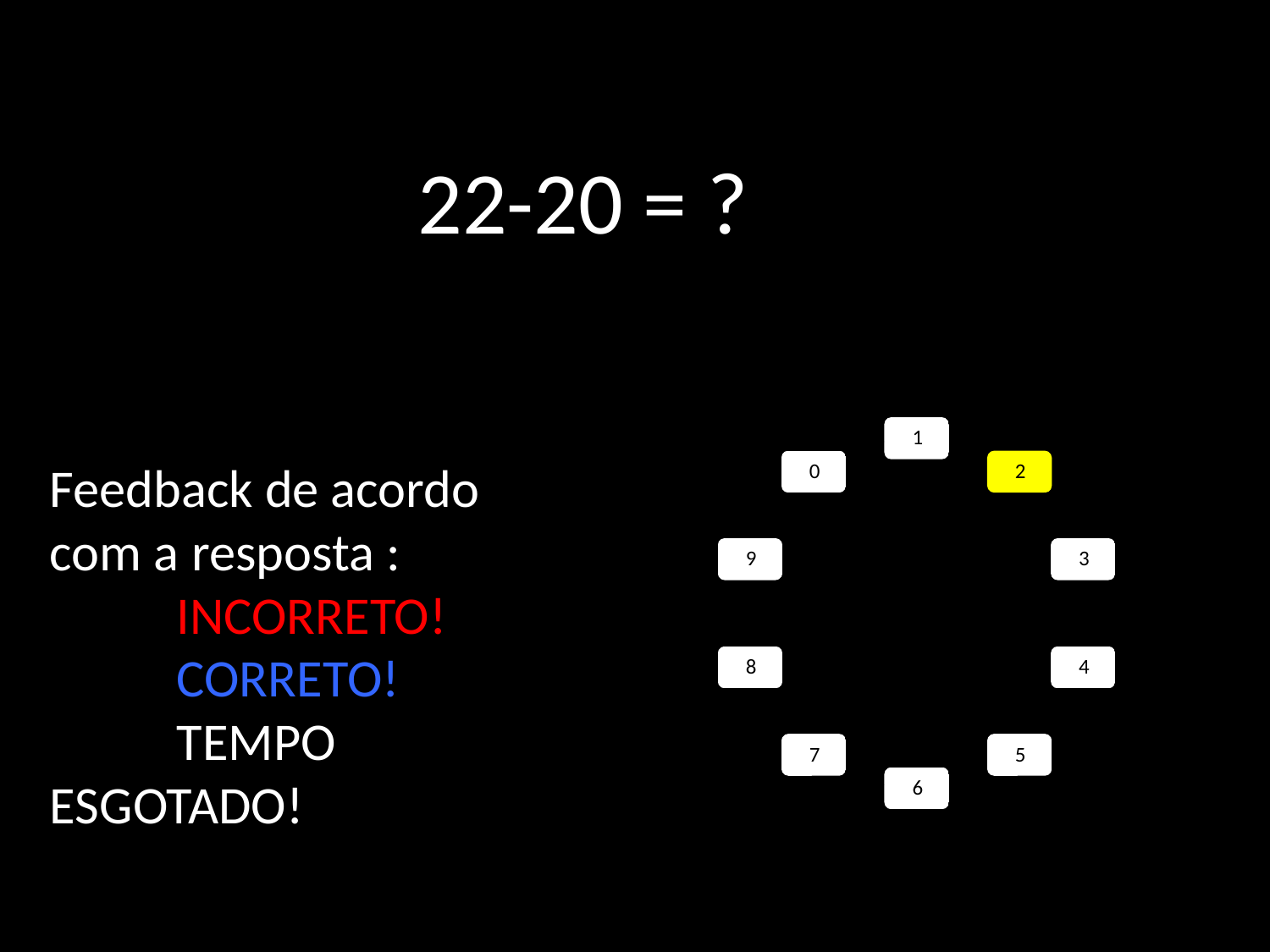

22-20 = ?
1
2
3
4
5
6
7
8
9
0
Feedback de acordo com a resposta : 			INCORRETO!
	CORRETO!
	TEMPO ESGOTADO!